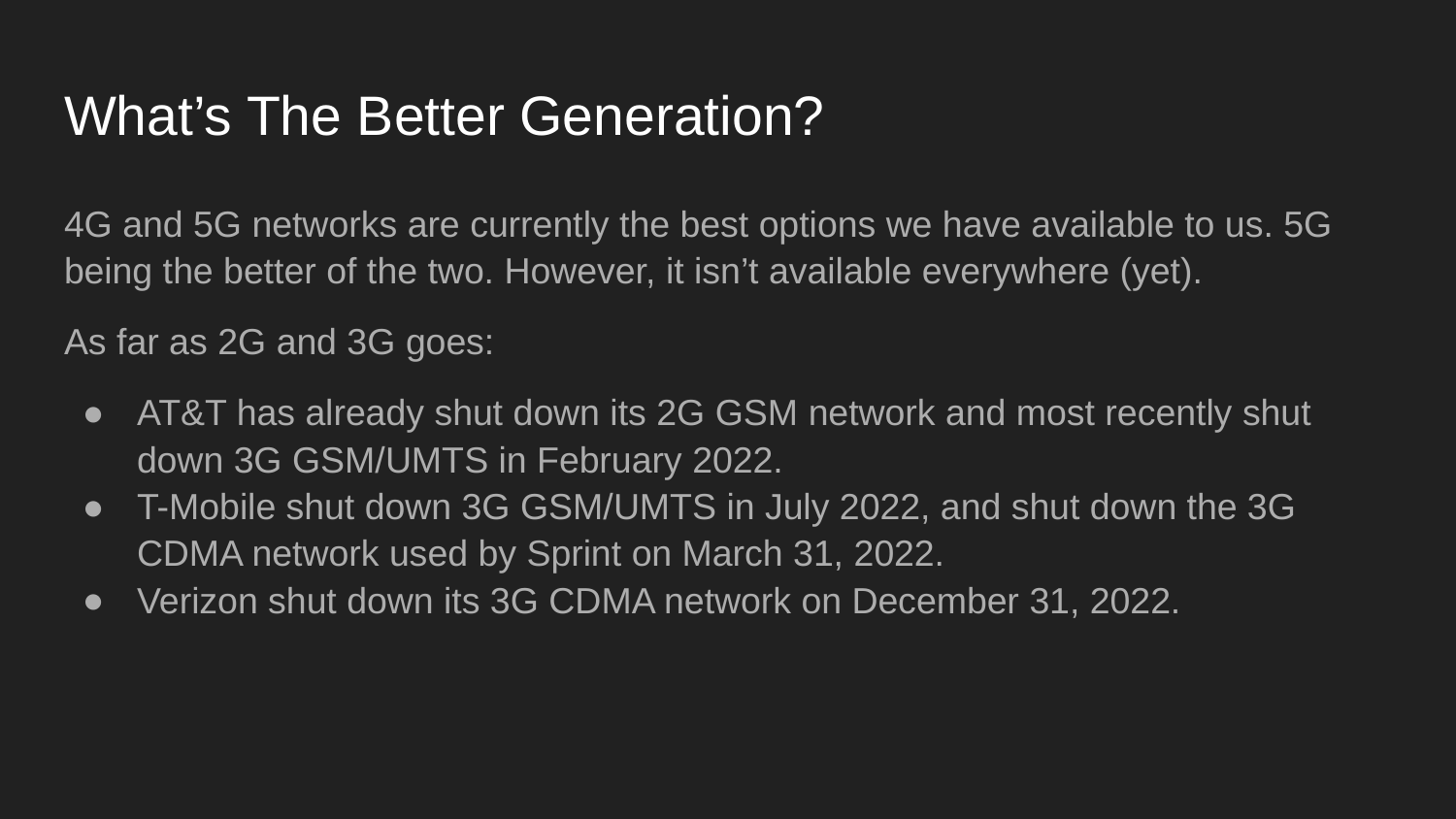

# What’s The Better Generation?
4G and 5G networks are currently the best options we have available to us. 5G being the better of the two. However, it isn’t available everywhere (yet).
As far as 2G and 3G goes:
AT&T has already shut down its 2G GSM network and most recently shut down 3G GSM/UMTS in February 2022.
T-Mobile shut down 3G GSM/UMTS in July 2022, and shut down the 3G CDMA network used by Sprint on March 31, 2022.
Verizon shut down its 3G CDMA network on December 31, 2022.